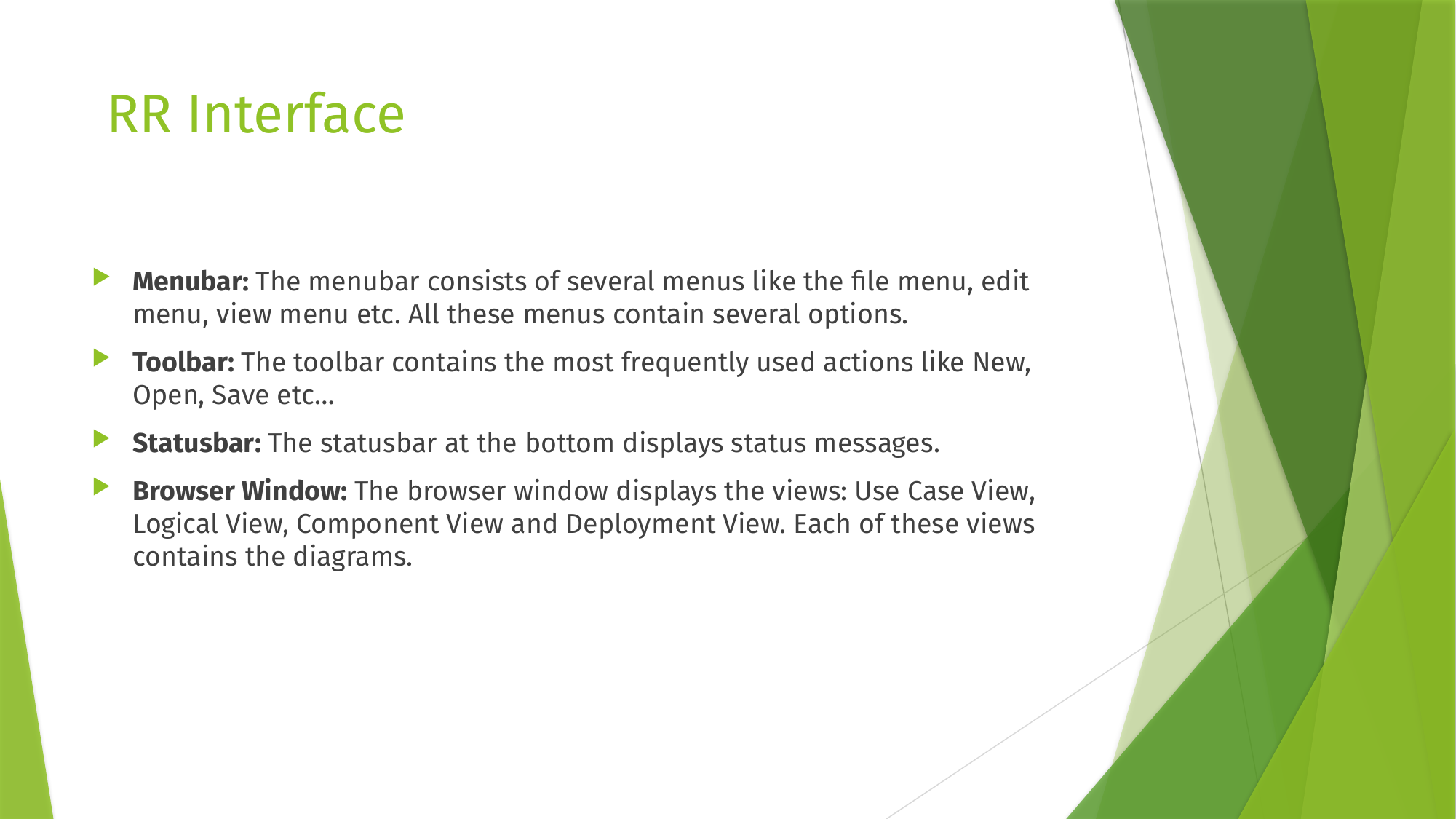

# RR Interface
Menubar: The menubar consists of several menus like the file menu, edit menu, view menu etc. All these menus contain several options.
Toolbar: The toolbar contains the most frequently used actions like New, Open, Save etc…
Statusbar: The statusbar at the bottom displays status messages.
Browser Window: The browser window displays the views: Use Case View, Logical View, Component View and Deployment View. Each of these views contains the diagrams.